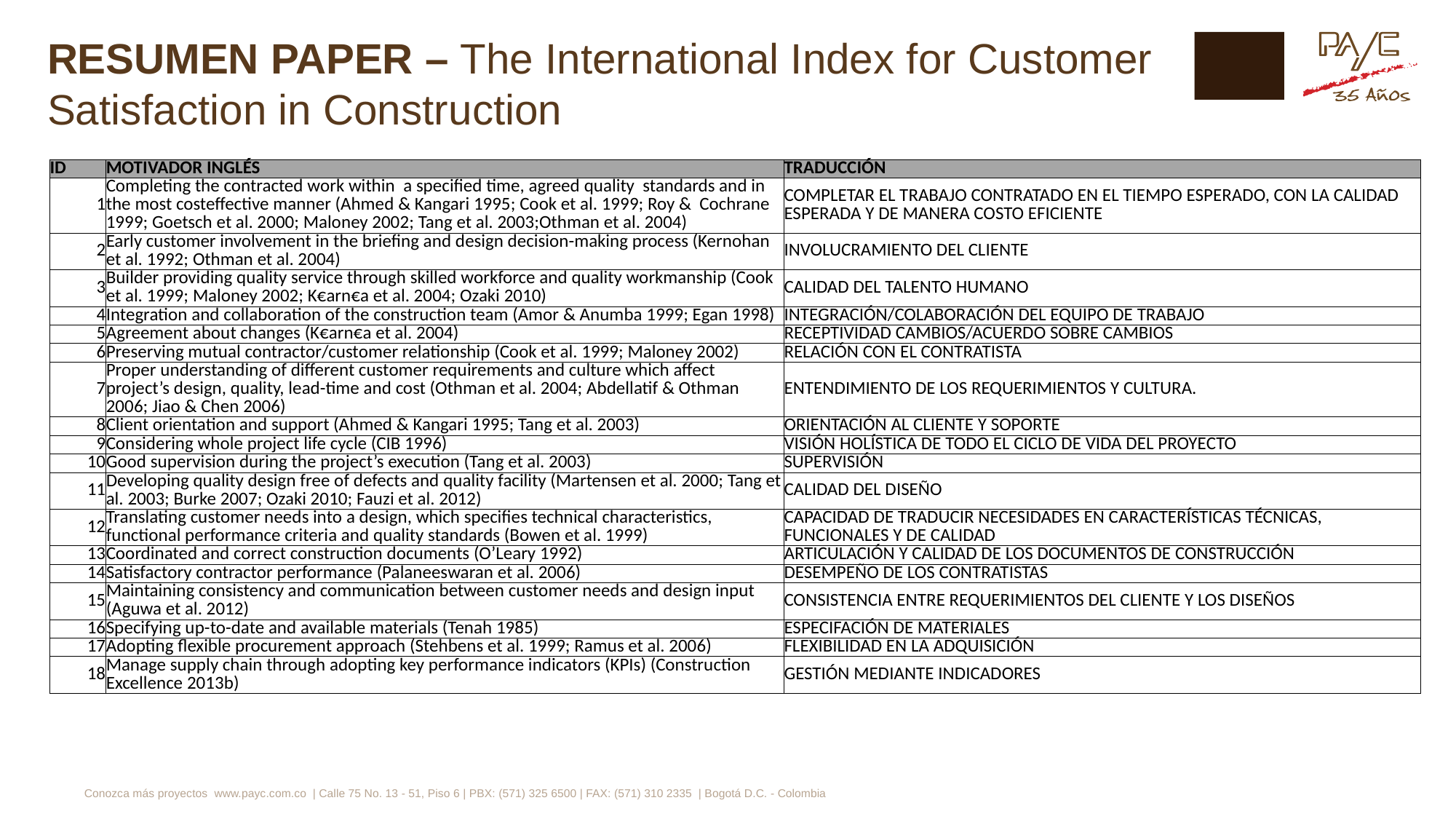

# RESUMEN PAPER – The International Index for Customer Satisfaction in Construction
| ID | MOTIVADOR INGLÉS | TRADUCCIÓN |
| --- | --- | --- |
| 1 | Completing the contracted work within a specified time, agreed quality standards and in the most costeffective manner (Ahmed & Kangari 1995; Cook et al. 1999; Roy & Cochrane 1999; Goetsch et al. 2000; Maloney 2002; Tang et al. 2003;Othman et al. 2004) | COMPLETAR EL TRABAJO CONTRATADO EN EL TIEMPO ESPERADO, CON LA CALIDAD ESPERADA Y DE MANERA COSTO EFICIENTE |
| 2 | Early customer involvement in the briefing and design decision-making process (Kernohan et al. 1992; Othman et al. 2004) | INVOLUCRAMIENTO DEL CLIENTE |
| 3 | Builder providing quality service through skilled workforce and quality workmanship (Cook et al. 1999; Maloney 2002; K€arn€a et al. 2004; Ozaki 2010) | CALIDAD DEL TALENTO HUMANO |
| 4 | Integration and collaboration of the construction team (Amor & Anumba 1999; Egan 1998) | INTEGRACIÓN/COLABORACIÓN DEL EQUIPO DE TRABAJO |
| 5 | Agreement about changes (K€arn€a et al. 2004) | RECEPTIVIDAD CAMBIOS/ACUERDO SOBRE CAMBIOS |
| 6 | Preserving mutual contractor/customer relationship (Cook et al. 1999; Maloney 2002) | RELACIÓN CON EL CONTRATISTA |
| 7 | Proper understanding of different customer requirements and culture which affect project’s design, quality, lead-time and cost (Othman et al. 2004; Abdellatif & Othman 2006; Jiao & Chen 2006) | ENTENDIMIENTO DE LOS REQUERIMIENTOS Y CULTURA. |
| 8 | Client orientation and support (Ahmed & Kangari 1995; Tang et al. 2003) | ORIENTACIÓN AL CLIENTE Y SOPORTE |
| 9 | Considering whole project life cycle (CIB 1996) | VISIÓN HOLÍSTICA DE TODO EL CICLO DE VIDA DEL PROYECTO |
| 10 | Good supervision during the project’s execution (Tang et al. 2003) | SUPERVISIÓN |
| 11 | Developing quality design free of defects and quality facility (Martensen et al. 2000; Tang et al. 2003; Burke 2007; Ozaki 2010; Fauzi et al. 2012) | CALIDAD DEL DISEÑO |
| 12 | Translating customer needs into a design, which specifies technical characteristics, functional performance criteria and quality standards (Bowen et al. 1999) | CAPACIDAD DE TRADUCIR NECESIDADES EN CARACTERÍSTICAS TÉCNICAS, FUNCIONALES Y DE CALIDAD |
| 13 | Coordinated and correct construction documents (O’Leary 1992) | ARTICULACIÓN Y CALIDAD DE LOS DOCUMENTOS DE CONSTRUCCIÓN |
| 14 | Satisfactory contractor performance (Palaneeswaran et al. 2006) | DESEMPEÑO DE LOS CONTRATISTAS |
| 15 | Maintaining consistency and communication between customer needs and design input (Aguwa et al. 2012) | CONSISTENCIA ENTRE REQUERIMIENTOS DEL CLIENTE Y LOS DISEÑOS |
| 16 | Specifying up-to-date and available materials (Tenah 1985) | ESPECIFACIÓN DE MATERIALES |
| 17 | Adopting flexible procurement approach (Stehbens et al. 1999; Ramus et al. 2006) | FLEXIBILIDAD EN LA ADQUISICIÓN |
| 18 | Manage supply chain through adopting key performance indicators (KPIs) (Construction Excellence 2013b) | GESTIÓN MEDIANTE INDICADORES |